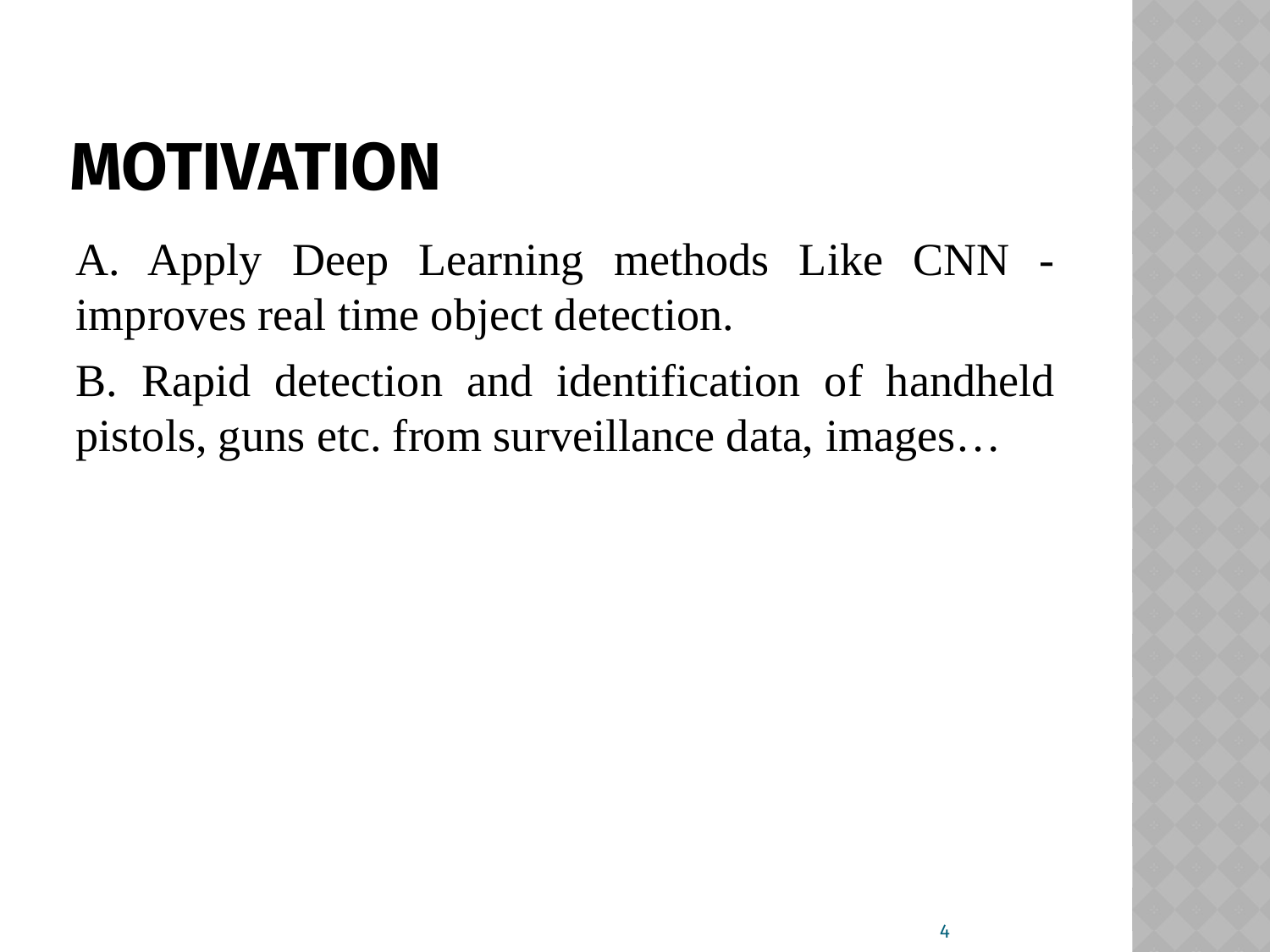

# Motivation
A. Apply Deep Learning methods Like CNN - improves real time object detection.
B. Rapid detection and identification of handheld pistols, guns etc. from surveillance data, images…

4